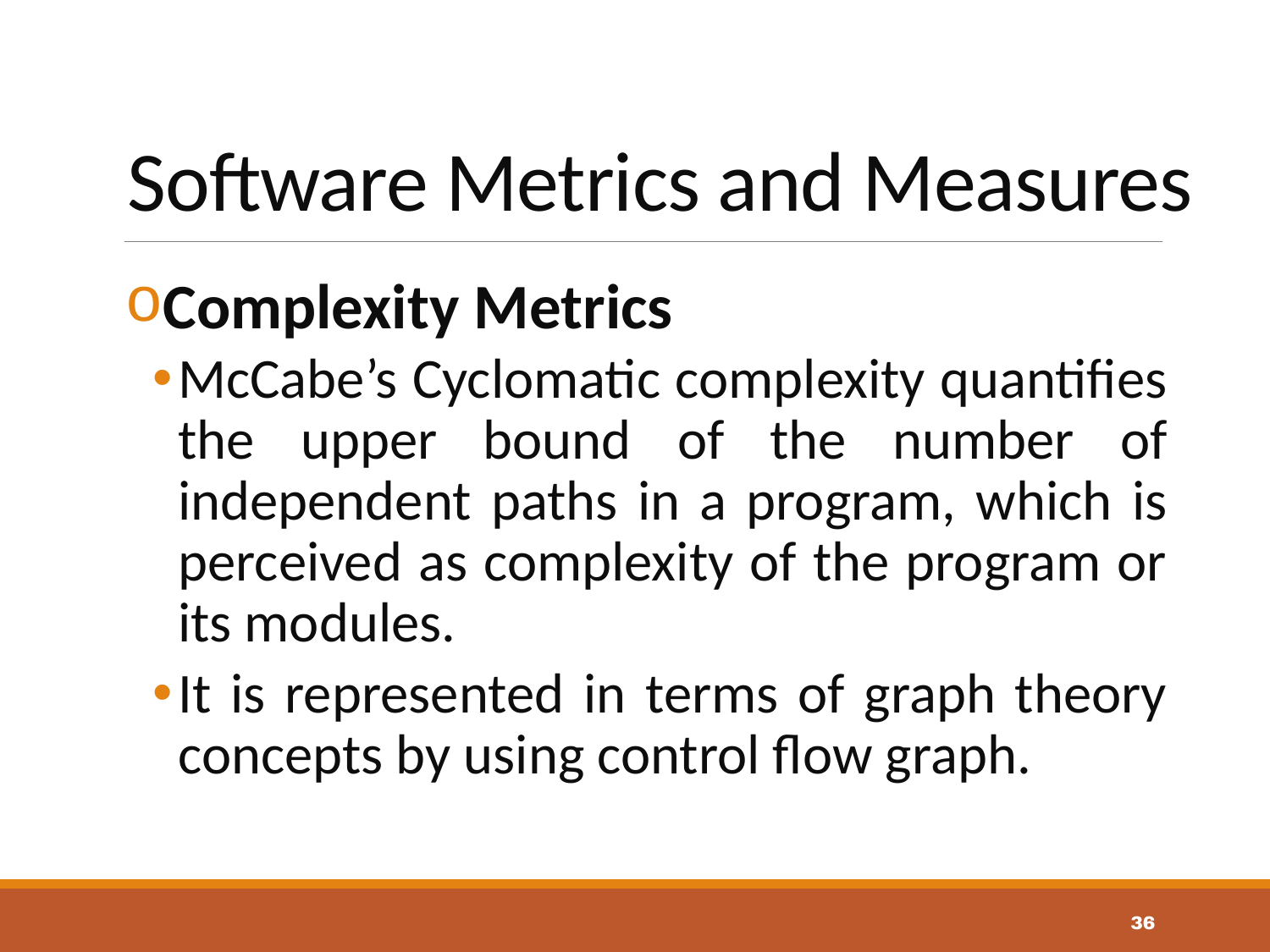

# Software Metrics and Measures
Complexity Metrics
McCabe’s Cyclomatic complexity quantifies the upper bound of the number of independent paths in a program, which is perceived as complexity of the program or its modules.
It is represented in terms of graph theory concepts by using control flow graph.
36